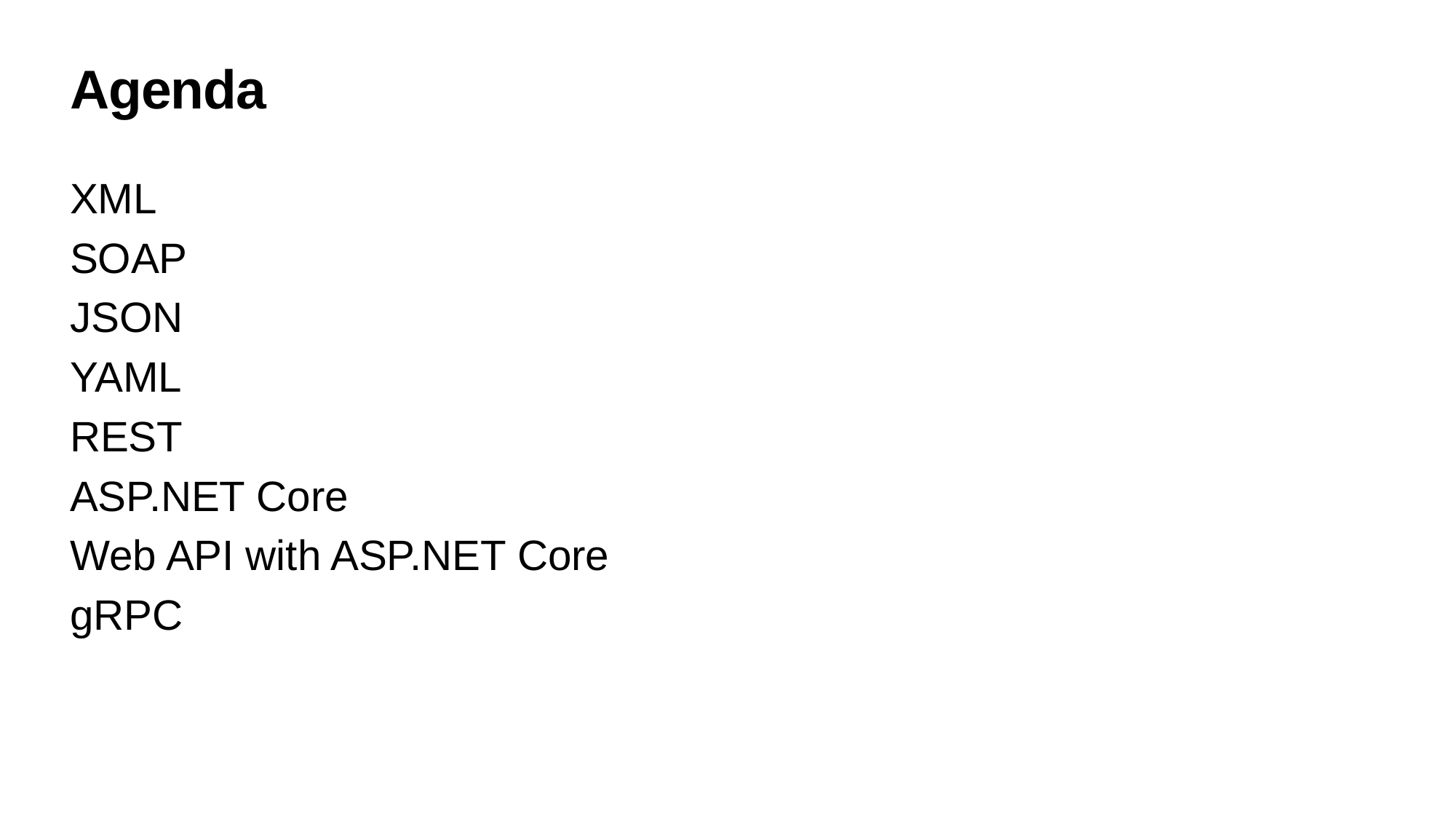

# Agenda
XML
SOAP
JSON
YAML
REST
ASP.NET Core
Web API with ASP.NET Core
gRPC